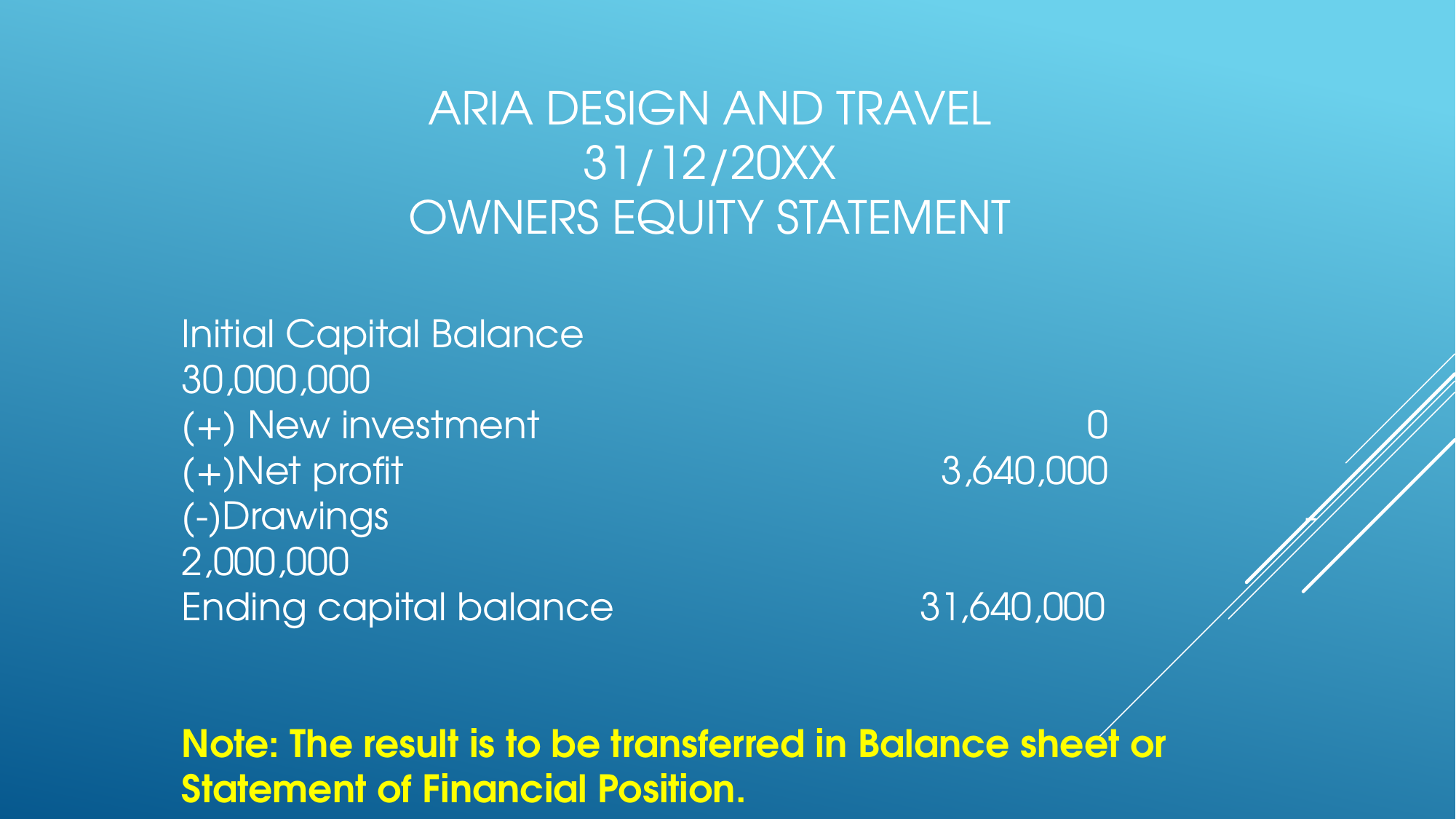

# Aria Design and travel 31/12/20xx Owners Equity Statement
Initial Capital Balance						  30,000,000
(+) New investment                                                    0
(+)Net profit                                                   3,640,000
(-)Drawings 							  	 	   -2,000,000
Ending capital balance                             31,640,000

Note: The result is to be transferred in Balance sheet or Statement of Financial Position.